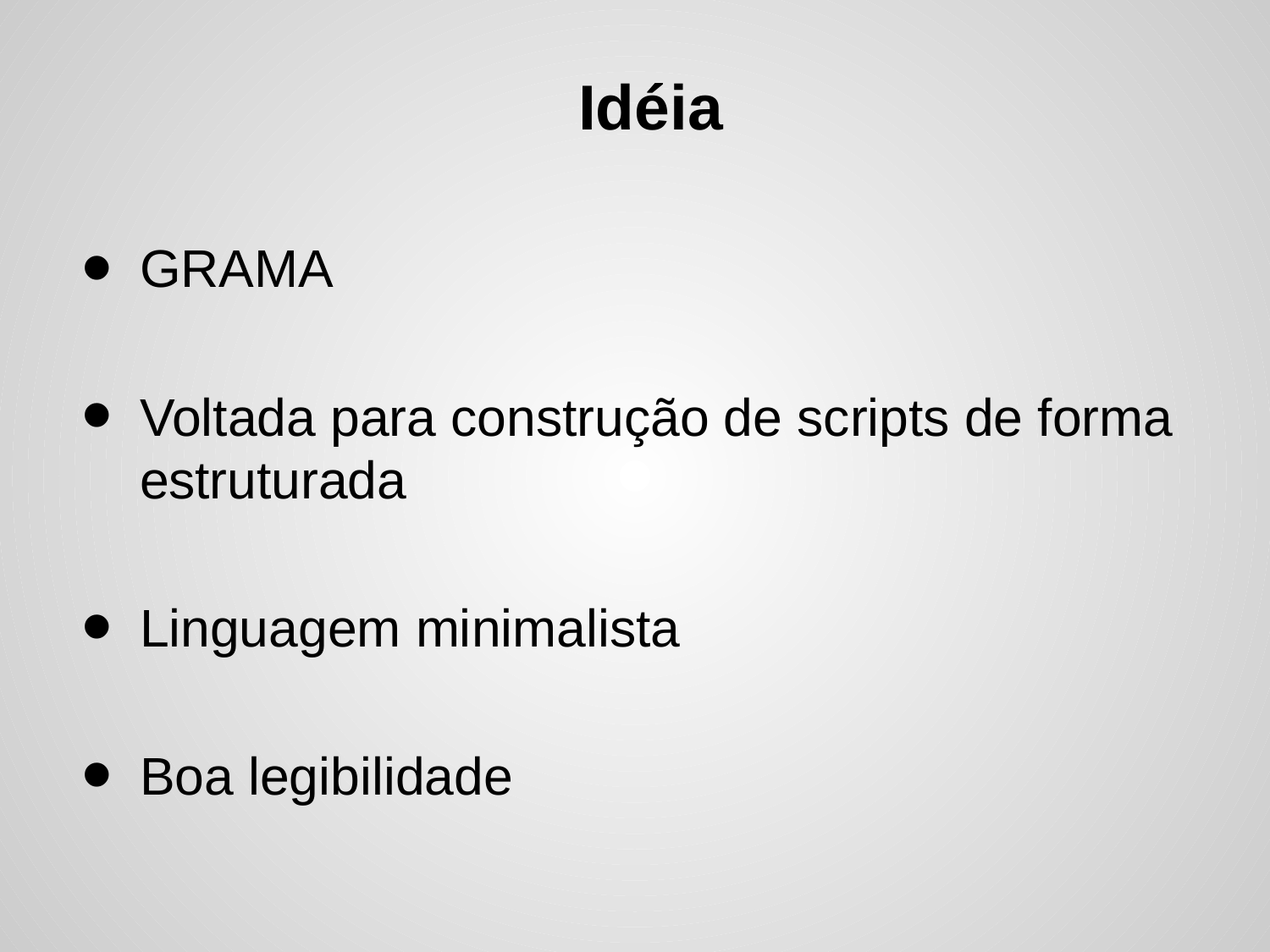

# Idéia
GRAMA

Voltada para construção de scripts de forma estruturada

Linguagem minimalista

Boa legibilidade